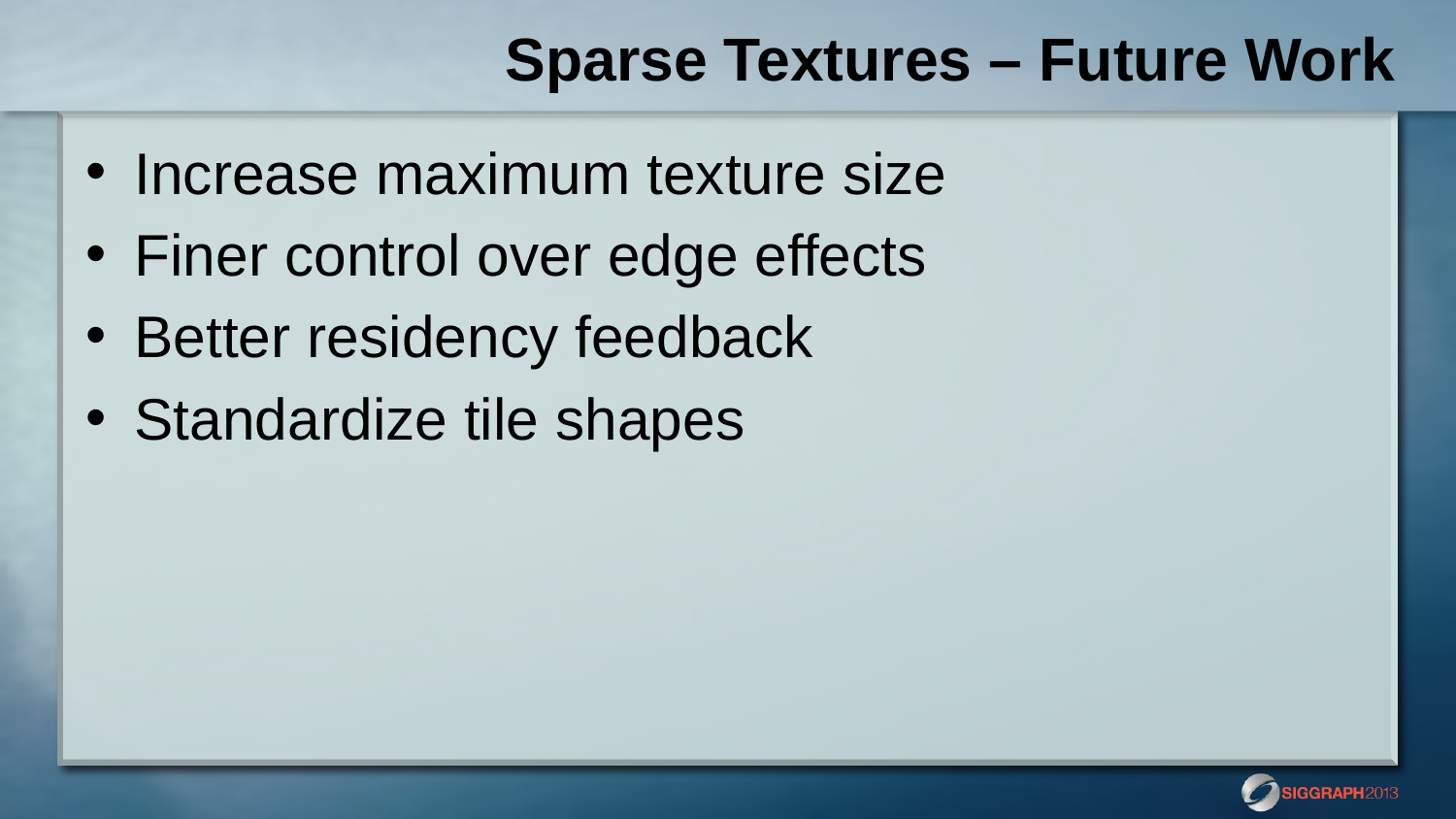

# Sparse Textures – Future Work
Increase maximum texture size
Finer control over edge effects
Better residency feedback
Standardize tile shapes